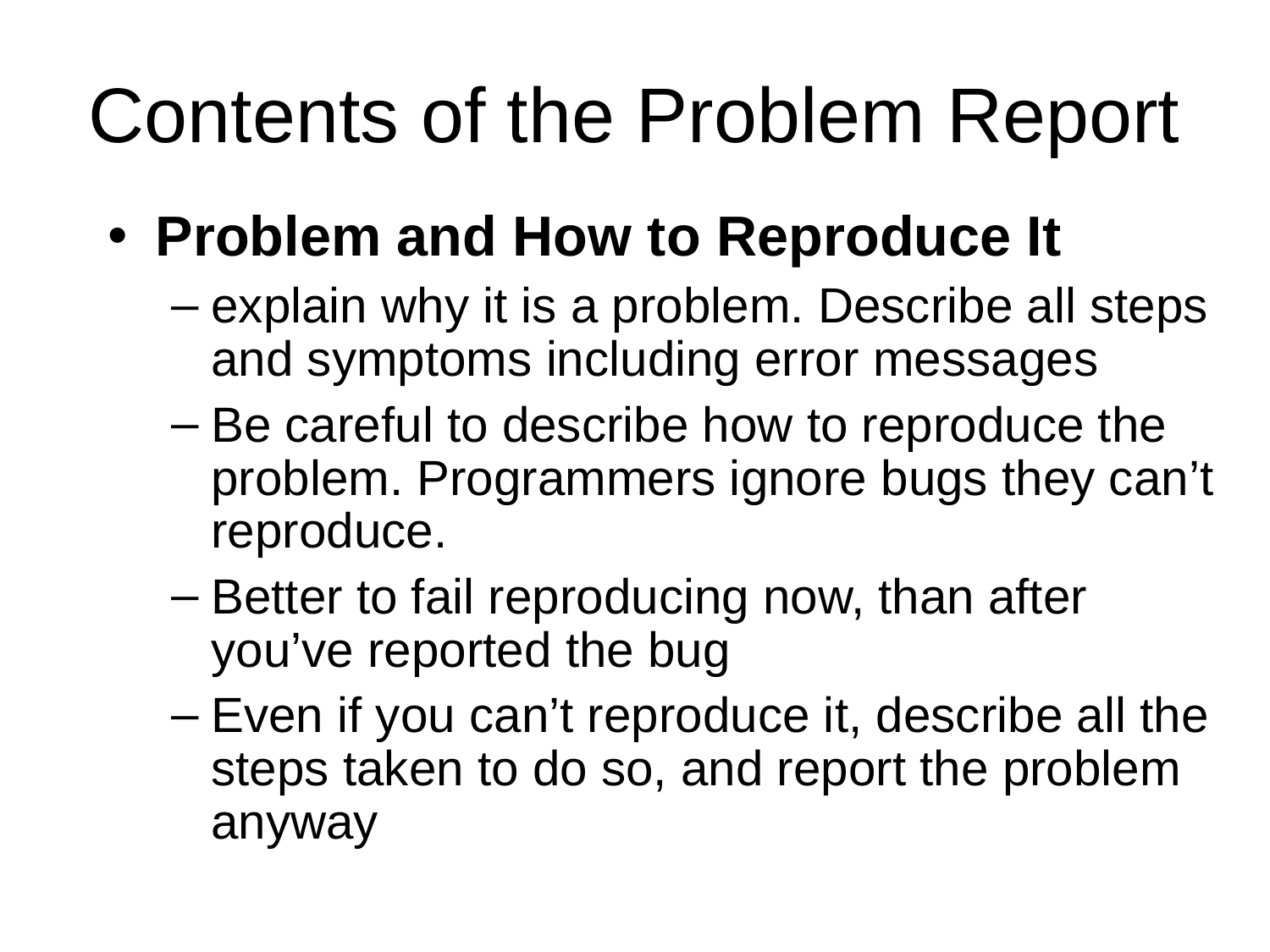

# Contents of the Problem Report
Problem and How to Reproduce It
explain why it is a problem. Describe all steps and symptoms including error messages
Be careful to describe how to reproduce the problem. Programmers ignore bugs they can’t reproduce.
Better to fail reproducing now, than after you’ve reported the bug
Even if you can’t reproduce it, describe all the steps taken to do so, and report the problem anyway